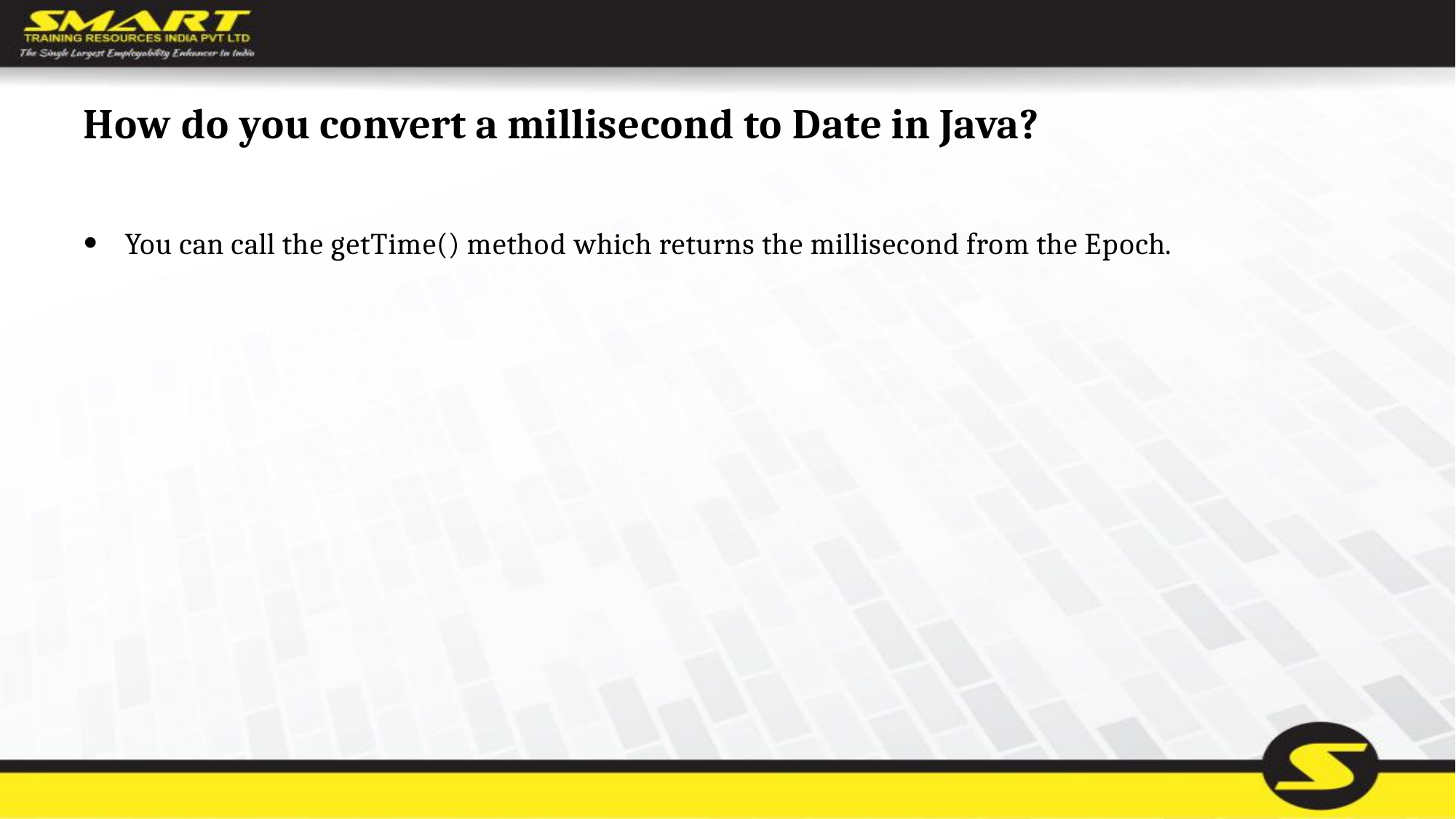

# How do you convert a millisecond to Date in Java?
You can call the getTime() method which returns the millisecond from the Epoch.